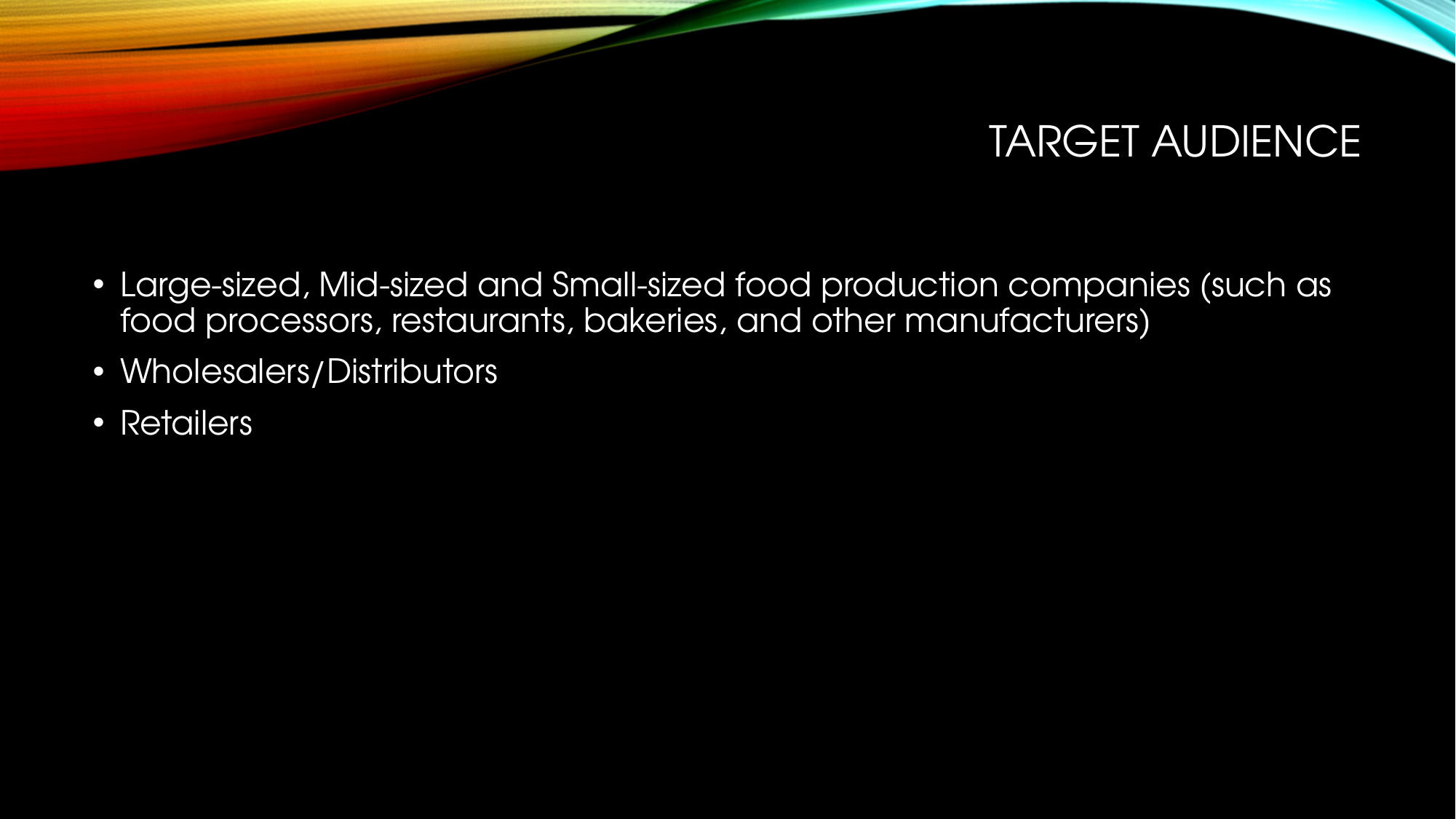

# Target audience
Large-sized, Mid-sized and Small-sized food production companies (such as food processors, restaurants, bakeries, and other manufacturers)
Wholesalers/Distributors
Retailers